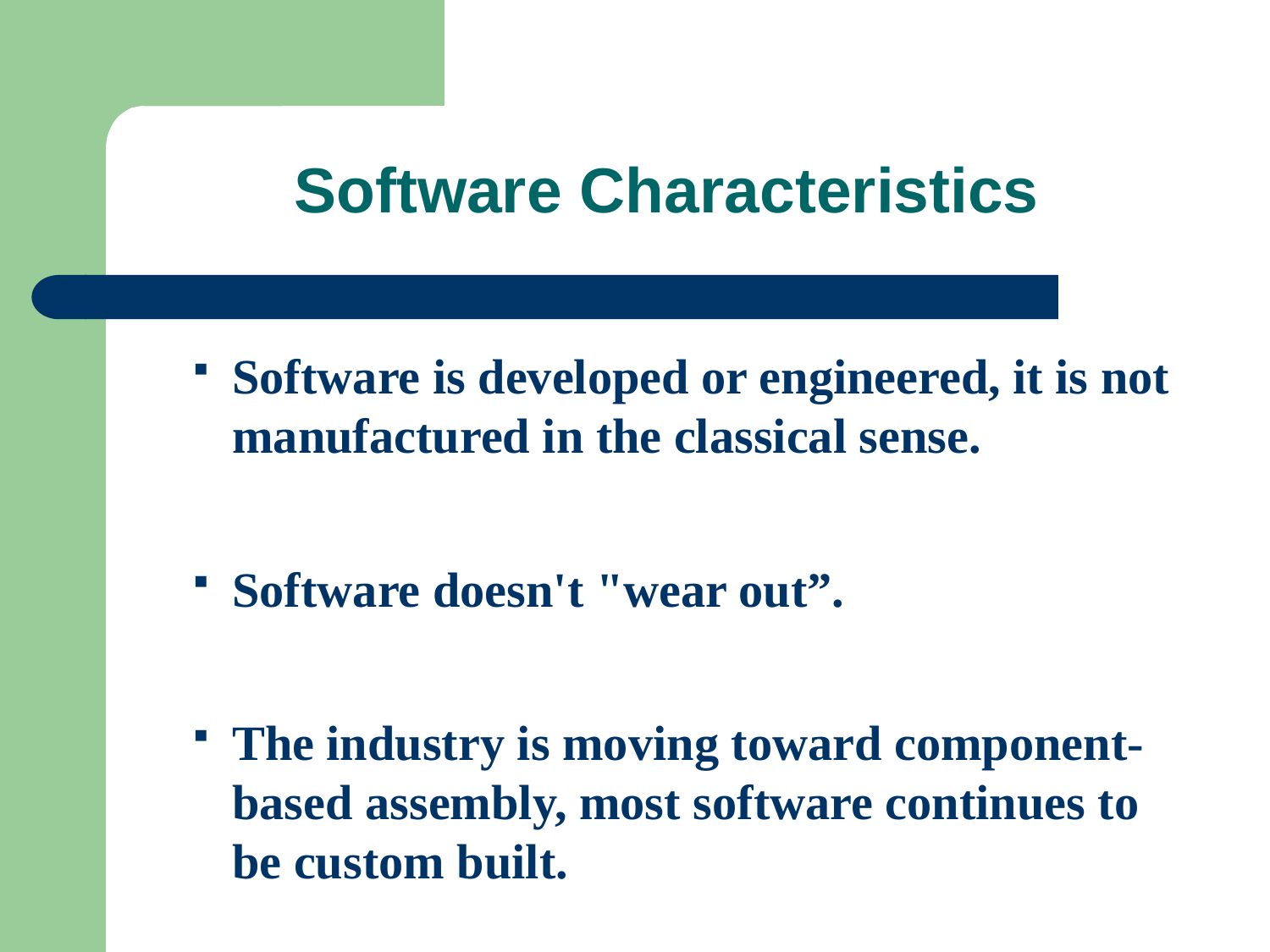

# Software Characteristics
Software is developed or engineered, it is not manufactured in the classical sense.

Software doesn't "wear out”.

The industry is moving toward component-based assembly, most software continues to be custom built.